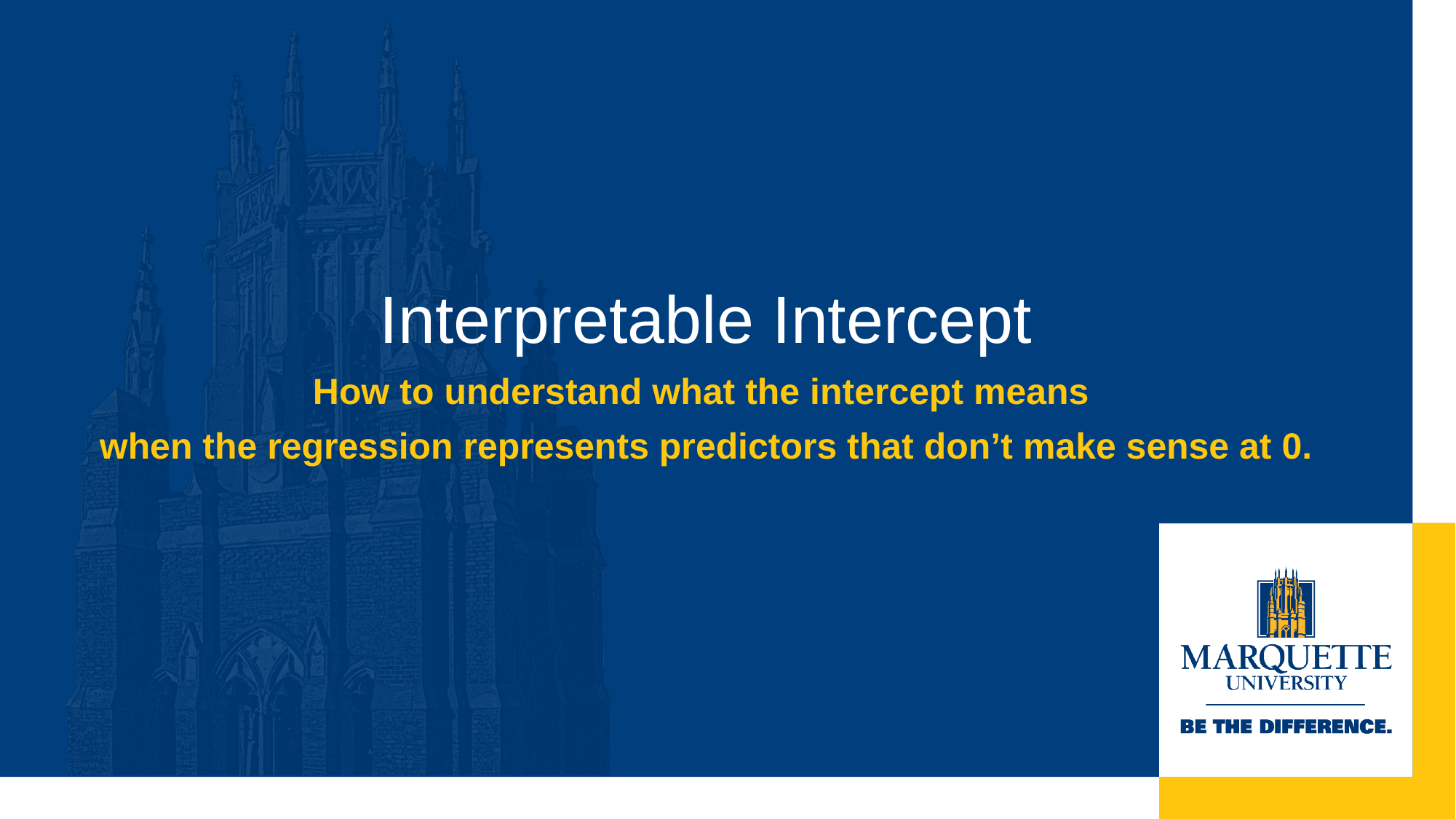

# Interpretable Intercept
How to understand what the intercept means
when the regression represents predictors that don’t make sense at 0.